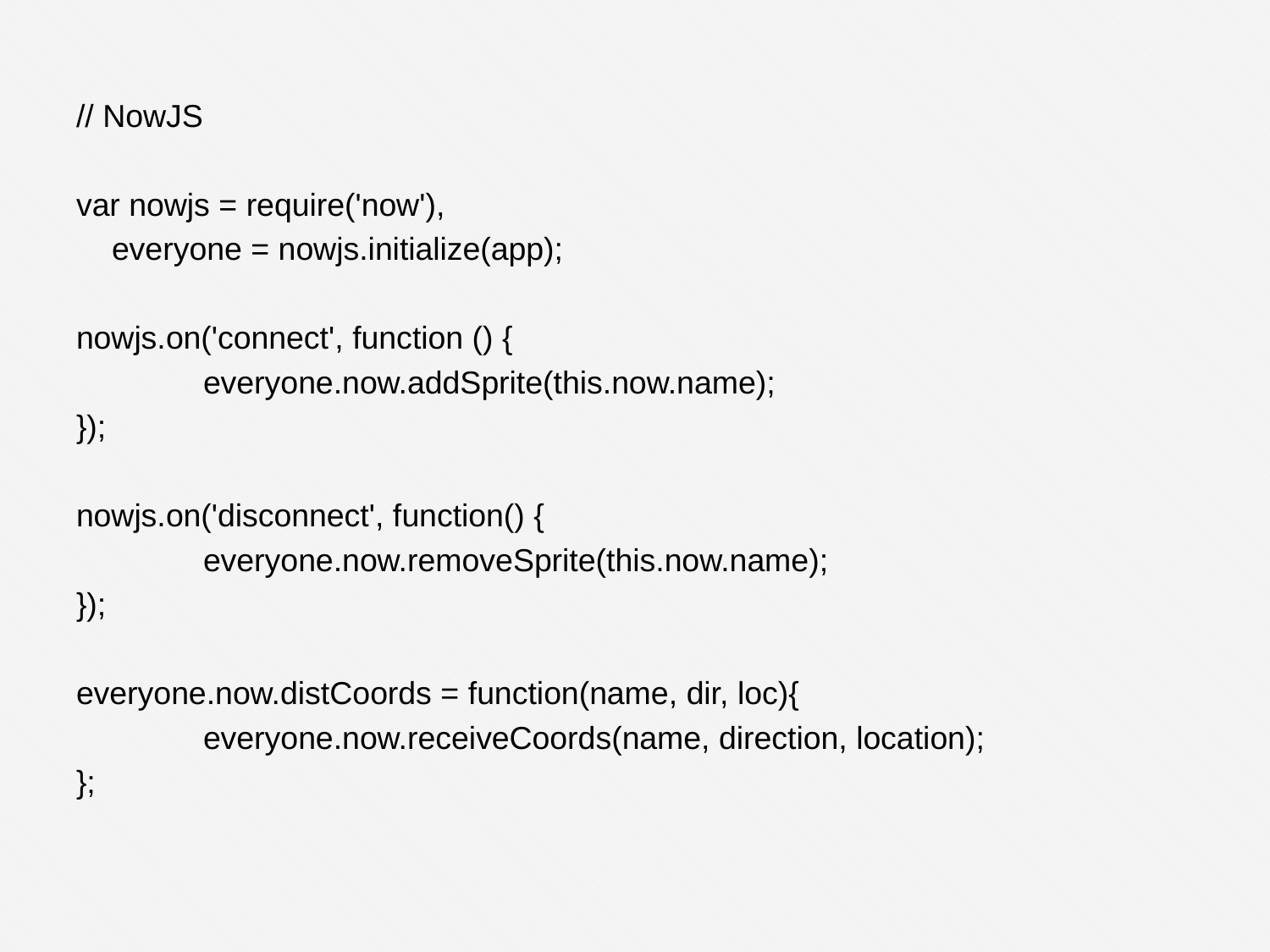

// NowJS

var nowjs = require('now'),
    everyone = nowjs.initialize(app);

nowjs.on('connect', function () {
	everyone.now.addSprite(this.now.name);
});

nowjs.on('disconnect', function() {
	everyone.now.removeSprite(this.now.name);
});

everyone.now.distCoords = function(name, dir, loc){
	everyone.now.receiveCoords(name, direction, location);
};